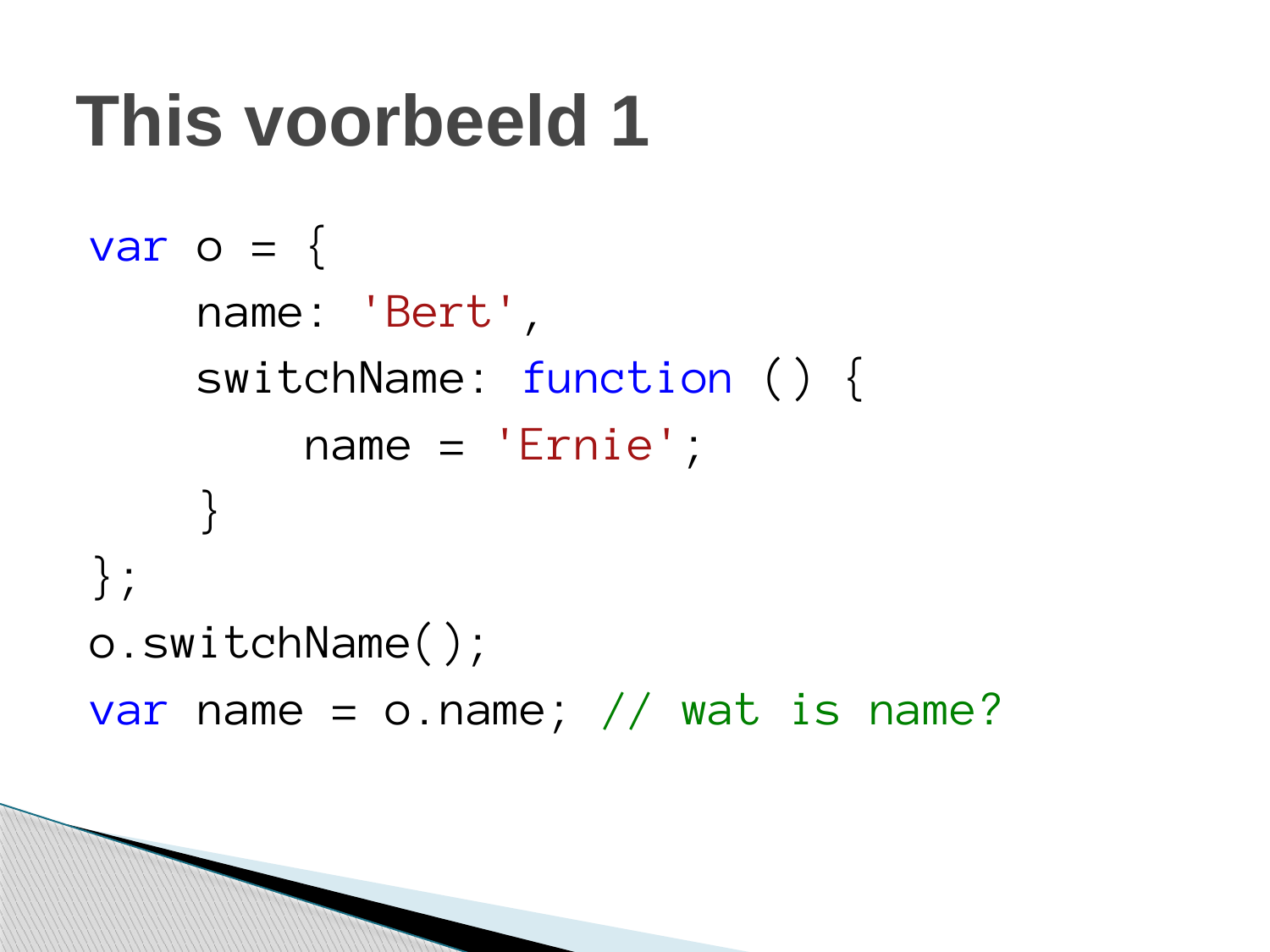

# This voorbeeld 1
var o = {
    name: 'Bert',
    switchName: function () {
        name = 'Ernie';
    }
};
o.switchName();
var name = o.name; // wat is name?